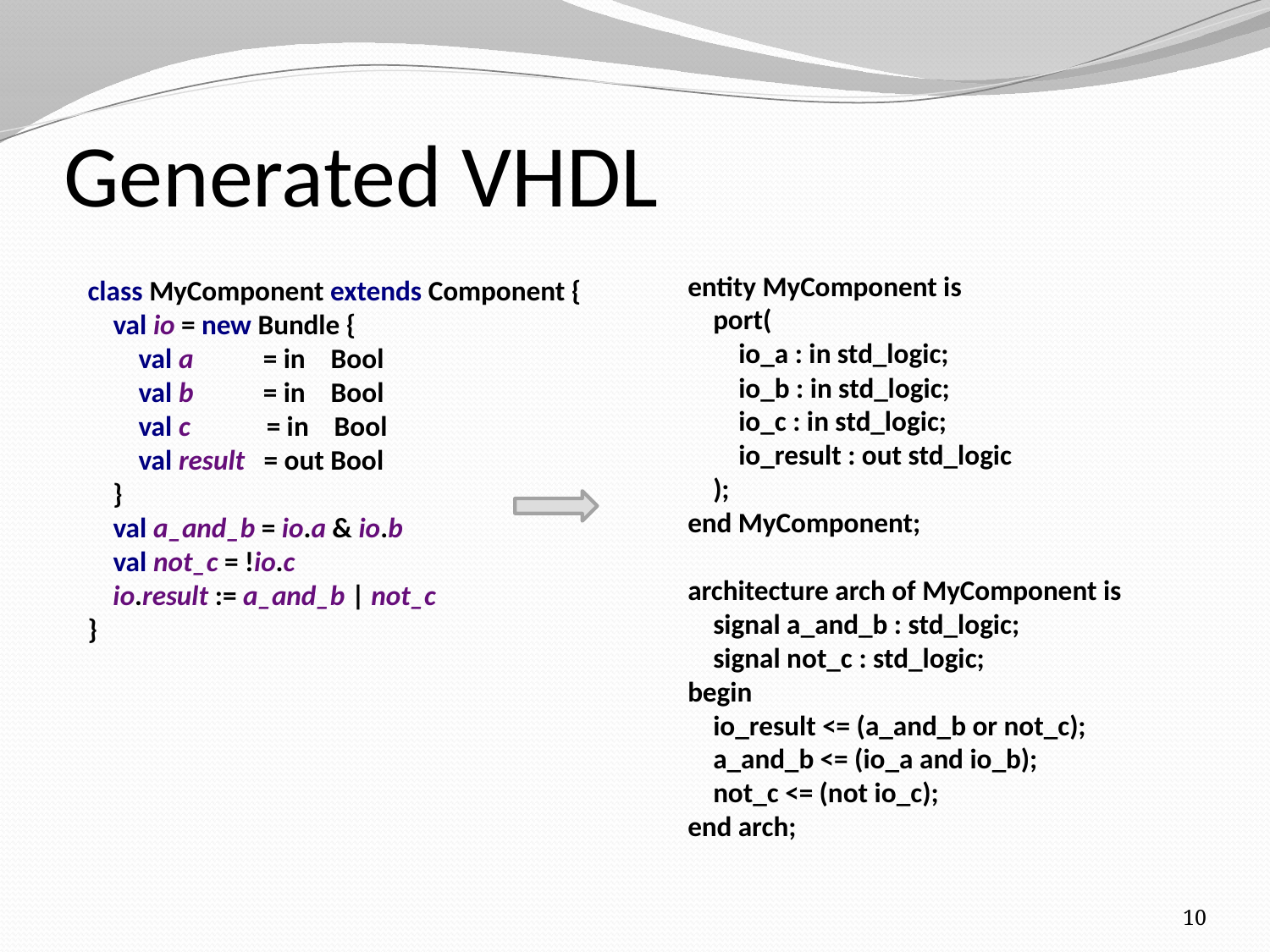

# Generated VHDL
entity MyComponent is
    port(
        io_a : in std_logic;
        io_b : in std_logic;
        io_c : in std_logic;
        io_result : out std_logic
    );
end MyComponent;
architecture arch of MyComponent is
    signal a_and_b : std_logic;
    signal not_c : std_logic;
begin
    io_result <= (a_and_b or not_c);
    a_and_b <= (io_a and io_b);
    not_c <= (not io_c);
end arch;
class MyComponent extends Component {
    val io = new Bundle {
        val a           = in    Bool
        val b           = in    Bool
        val c            = in    Bool
        val result   = out Bool
    }
    val a_and_b = io.a & io.b
    val not_c = !io.c
    io.result := a_and_b | not_c
}

10